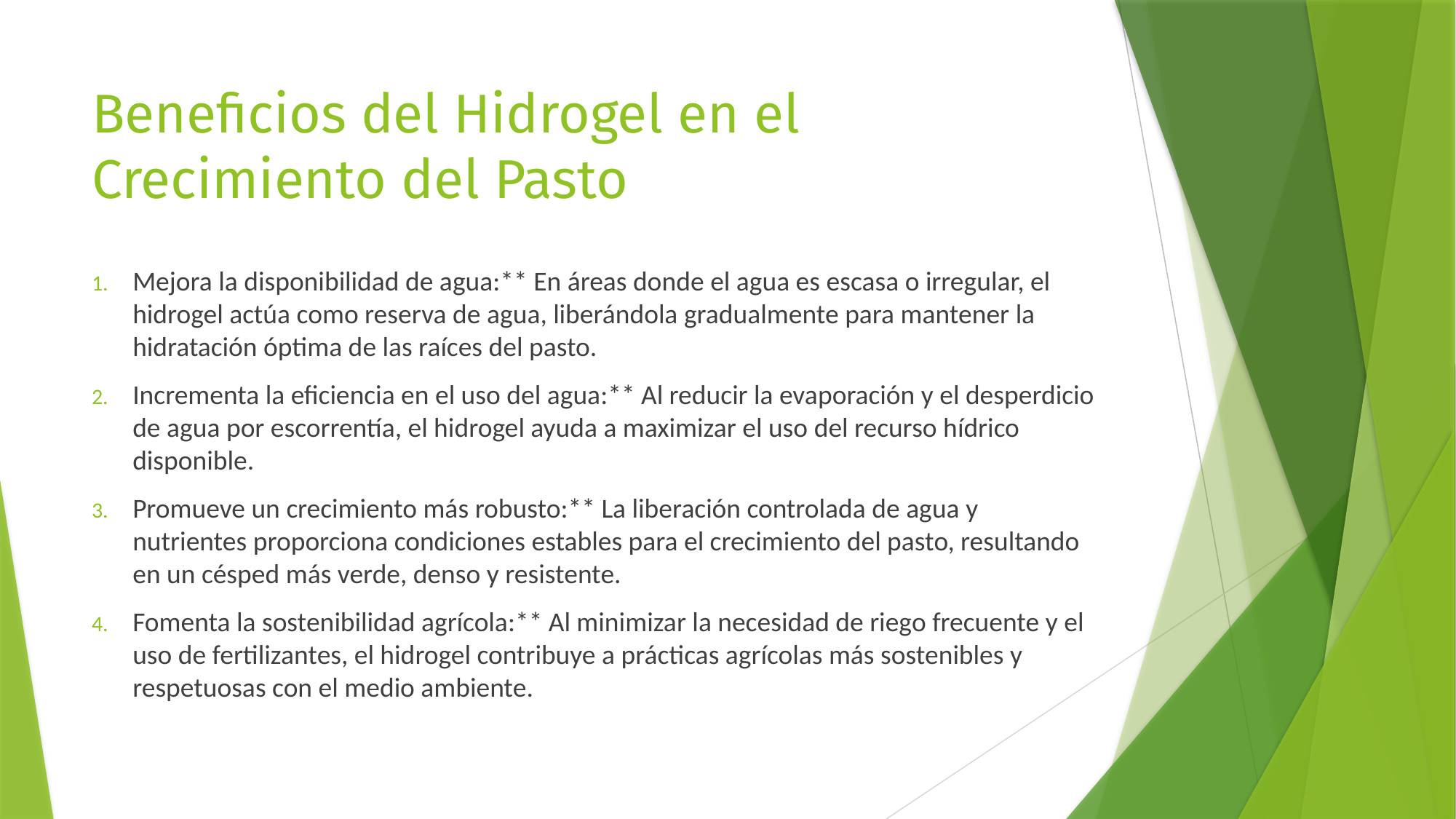

# Beneficios del Hidrogel en el Crecimiento del Pasto
Mejora la disponibilidad de agua:** En áreas donde el agua es escasa o irregular, el hidrogel actúa como reserva de agua, liberándola gradualmente para mantener la hidratación óptima de las raíces del pasto.
Incrementa la eficiencia en el uso del agua:** Al reducir la evaporación y el desperdicio de agua por escorrentía, el hidrogel ayuda a maximizar el uso del recurso hídrico disponible.
Promueve un crecimiento más robusto:** La liberación controlada de agua y nutrientes proporciona condiciones estables para el crecimiento del pasto, resultando en un césped más verde, denso y resistente.
Fomenta la sostenibilidad agrícola:** Al minimizar la necesidad de riego frecuente y el uso de fertilizantes, el hidrogel contribuye a prácticas agrícolas más sostenibles y respetuosas con el medio ambiente.